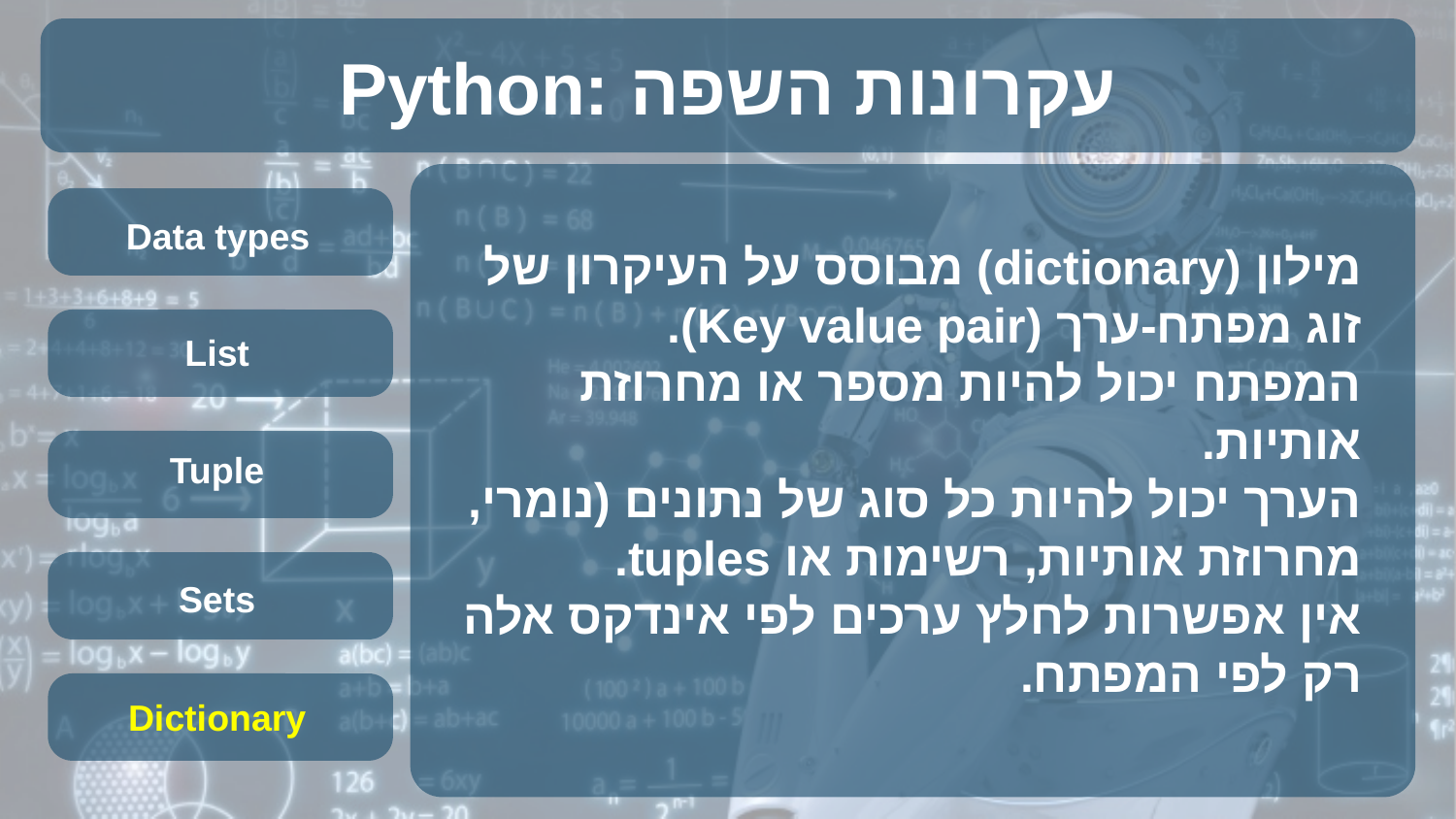

# Python: עקרונות השפה
Data types
מילון (dictionary) מבוסס על העיקרון של זוג מפתח-ערך (Key value pair).
המפתח יכול להיות מספר או מחרוזת אותיות.
הערך יכול להיות כל סוג של נתונים (נומרי, מחרוזת אותיות, רשימות או tuples.
אין אפשרות לחלץ ערכים לפי אינדקס אלה רק לפי המפתח.

List
Tuple
Sets
Dictionary